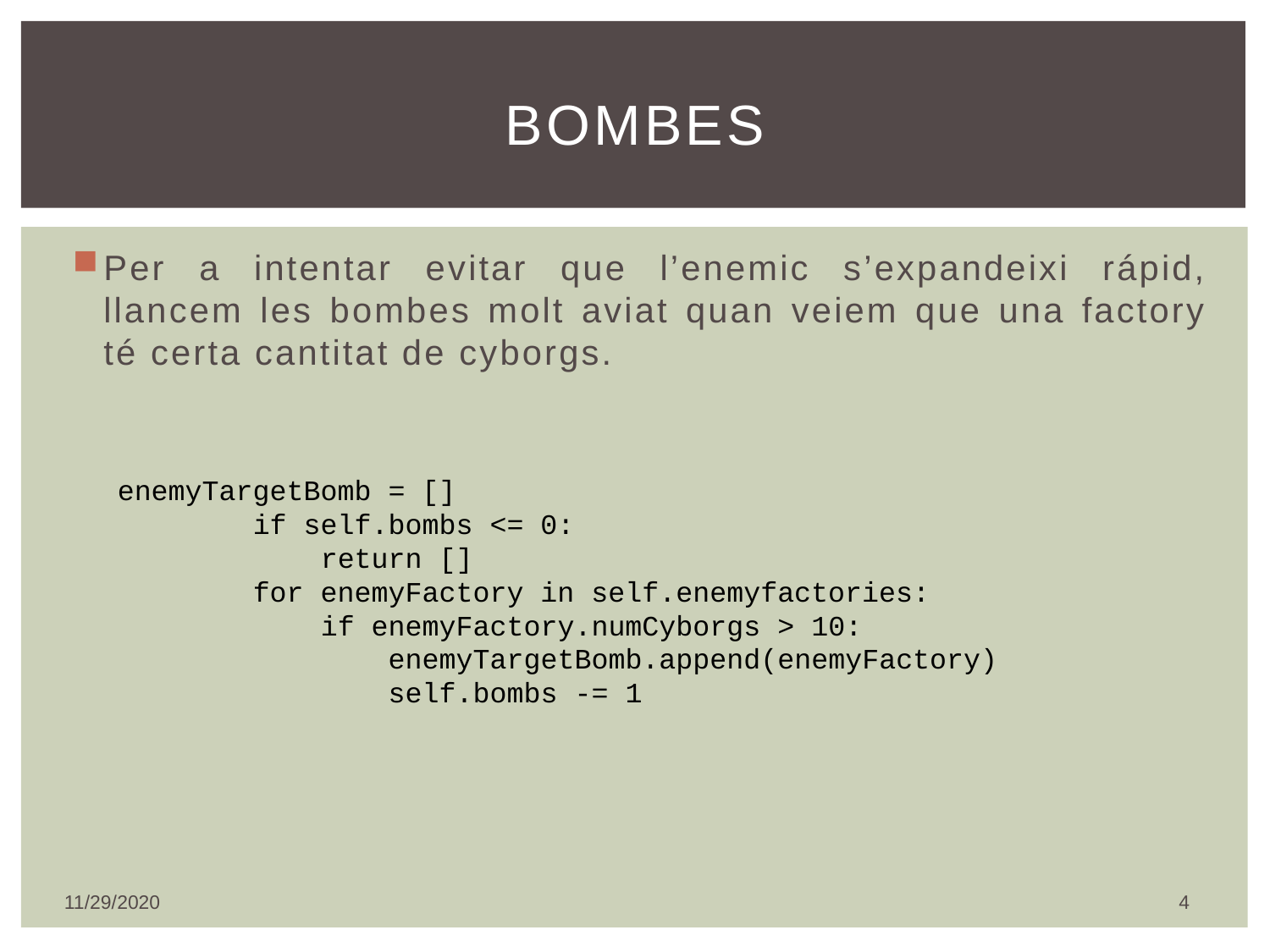

# bombes
Per a intentar evitar que l’enemic s’expandeixi rápid, llancem les bombes molt aviat quan veiem que una factory té certa cantitat de cyborgs.
enemyTargetBomb = []
        if self.bombs <= 0:
            return []
        for enemyFactory in self.enemyfactories:
            if enemyFactory.numCyborgs > 10:
                enemyTargetBomb.append(enemyFactory)
                self.bombs -= 1
4
11/29/2020